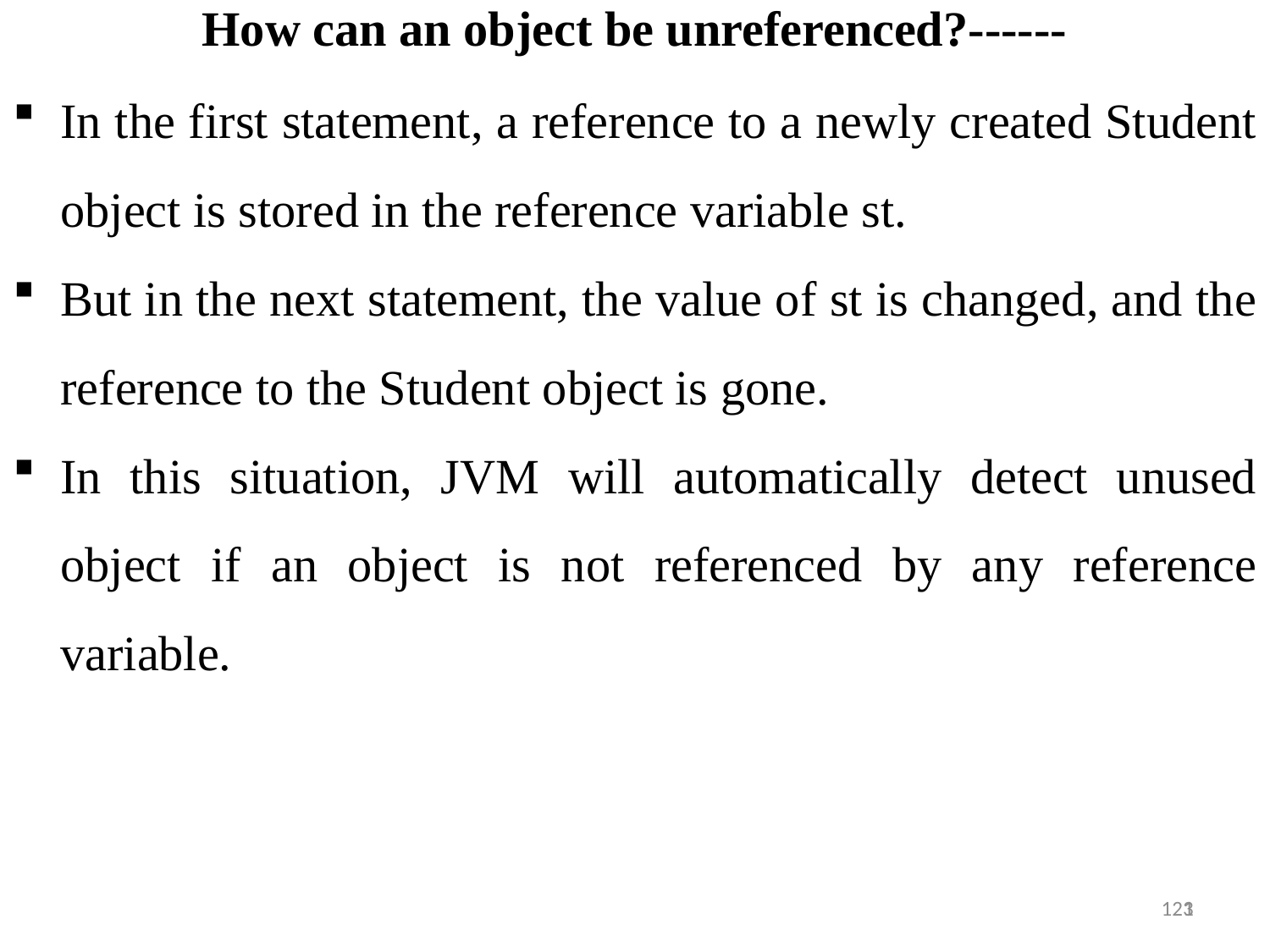

How can an object be unreferenced?------
In the first statement, a reference to a newly created Student object is stored in the reference variable st.
But in the next statement, the value of st is changed, and the reference to the Student object is gone.
In this situation, JVM will automatically detect unused object if an object is not referenced by any reference variable.

1
123